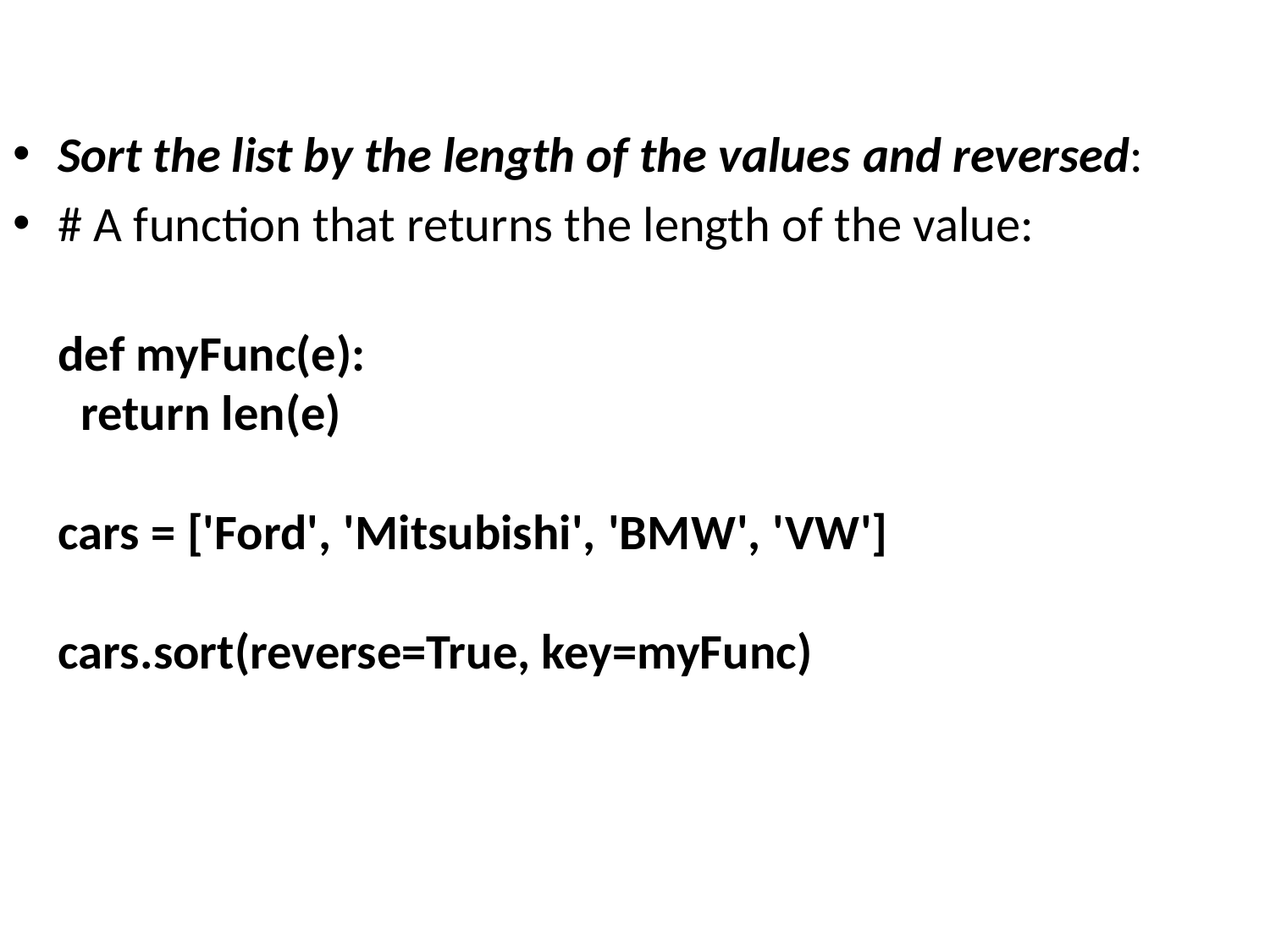

Sort the list by the length of the values and reversed:
# A function that returns the length of the value:
def myFunc(e):
  return len(e)
cars = ['Ford', 'Mitsubishi', 'BMW', 'VW']
cars.sort(reverse=True, key=myFunc)